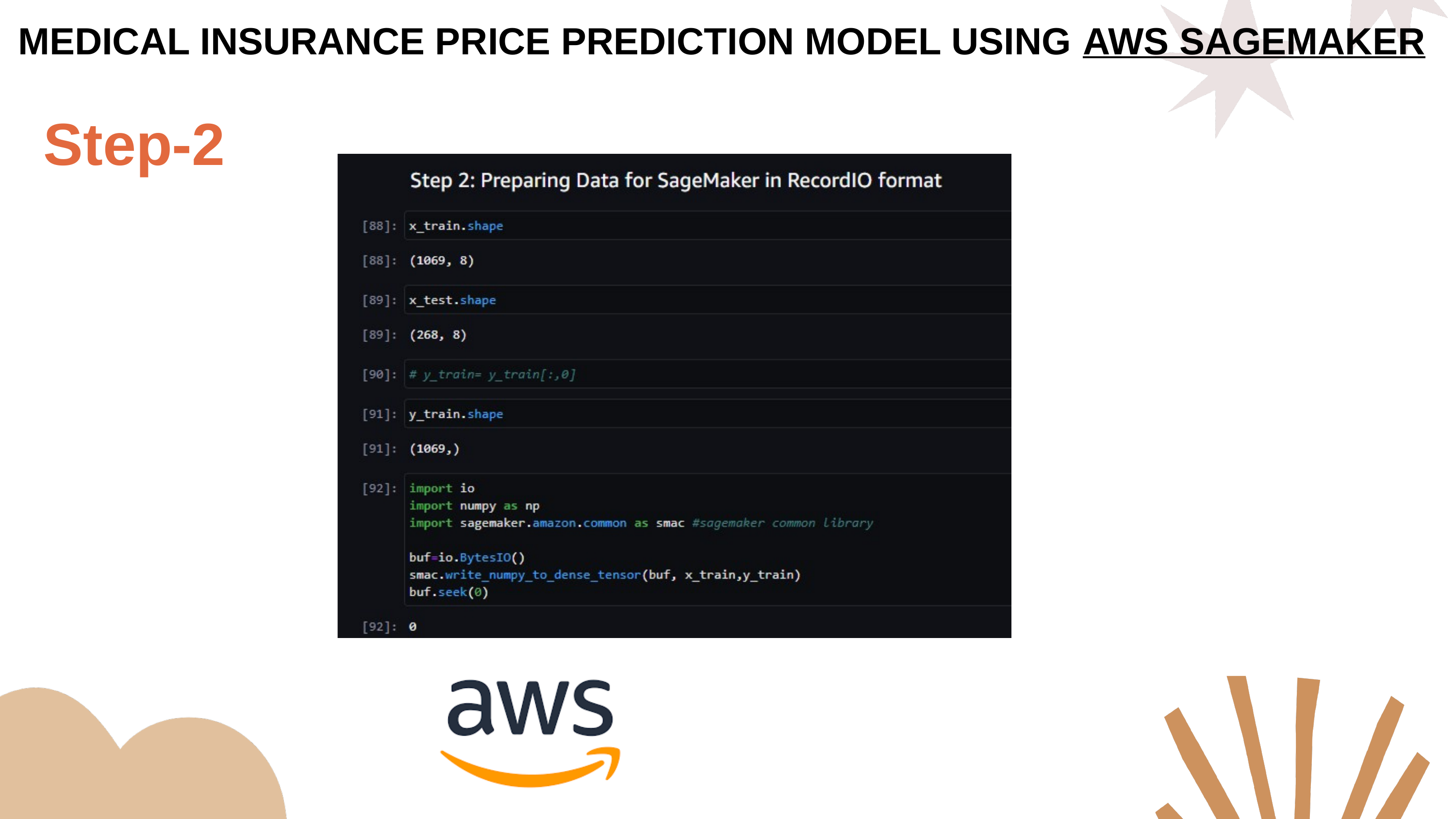

MEDICAL INSURANCE PRICE PREDICTION MODEL USING AWS SAGEMAKER
Step-2

Welcome to the
Project